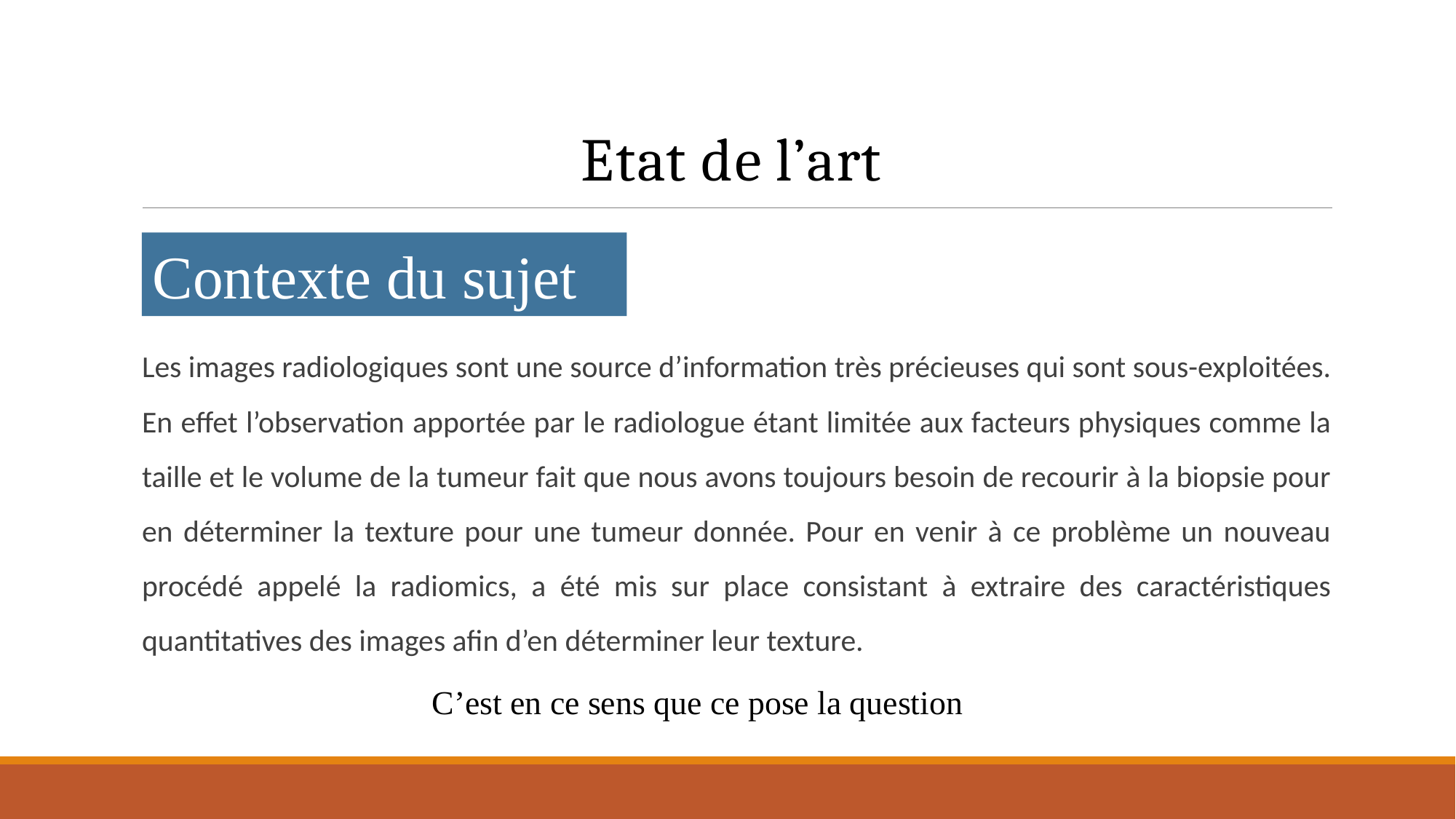

# Etat de l’art
Contexte du sujet
Les images radiologiques sont une source d’information très précieuses qui sont sous-exploitées. En effet l’observation apportée par le radiologue étant limitée aux facteurs physiques comme la taille et le volume de la tumeur fait que nous avons toujours besoin de recourir à la biopsie pour en déterminer la texture pour une tumeur donnée. Pour en venir à ce problème un nouveau procédé appelé la radiomics, a été mis sur place consistant à extraire des caractéristiques quantitatives des images afin d’en déterminer leur texture.
C’est en ce sens que ce pose la question